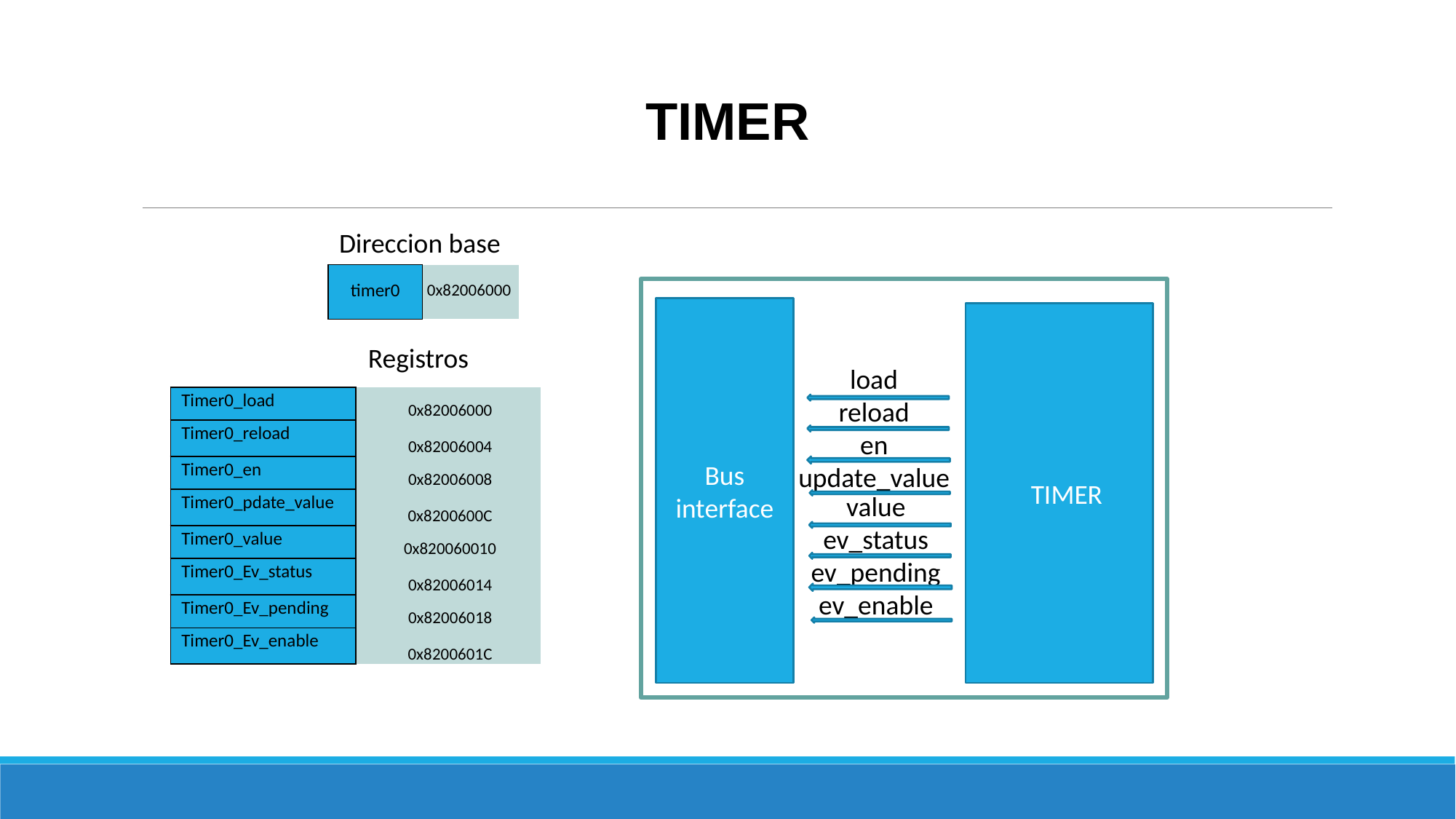

TIMER
Direccion base
| timer0 |  |
| --- | --- |
|  | 0x82006000 |
|  |  |

Bus interface
TIMER
Registros
load
reload
en
update_value
| Timer0\_load | 0x82006000 |
| --- | --- |
| Timer0\_reload | 0x82006004 |

| Timer0\_en | 0x82006008 |
| --- | --- |
| Timer0\_pdate\_value | 0x8200600C |
value
ev_status
ev_pending
ev_enable

| Timer0\_value | 0x820060010 |
| --- | --- |
| Timer0\_Ev\_status | 0x82006014 |

| Timer0\_Ev\_pending | 0x82006018 |
| --- | --- |
| Timer0\_Ev\_enable | 0x8200601C |